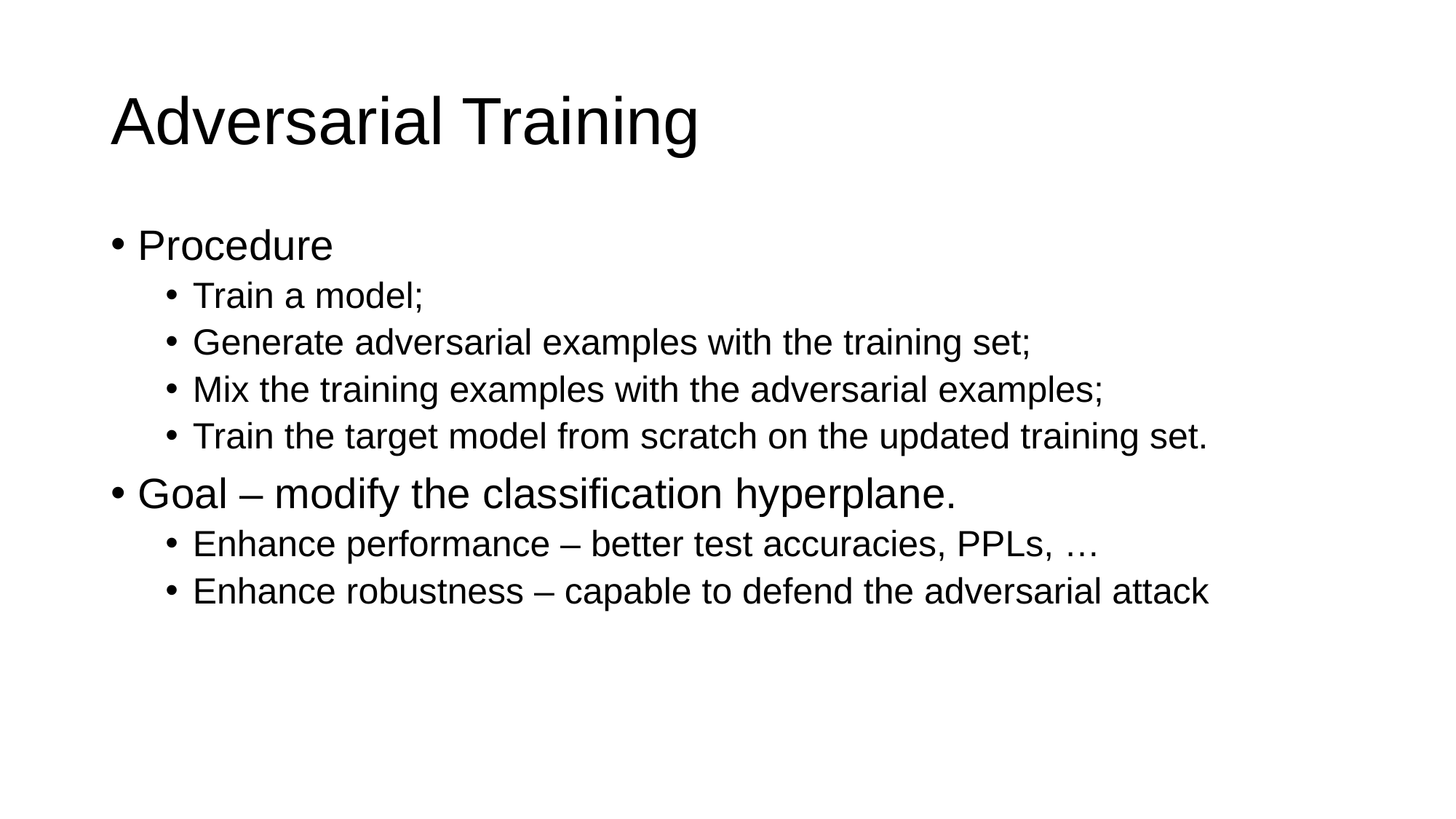

# Adversarial Training
Procedure
Train a model;
Generate adversarial examples with the training set;
Mix the training examples with the adversarial examples;
Train the target model from scratch on the updated training set.
Goal – modify the classification hyperplane.
Enhance performance – better test accuracies, PPLs, …
Enhance robustness – capable to defend the adversarial attack